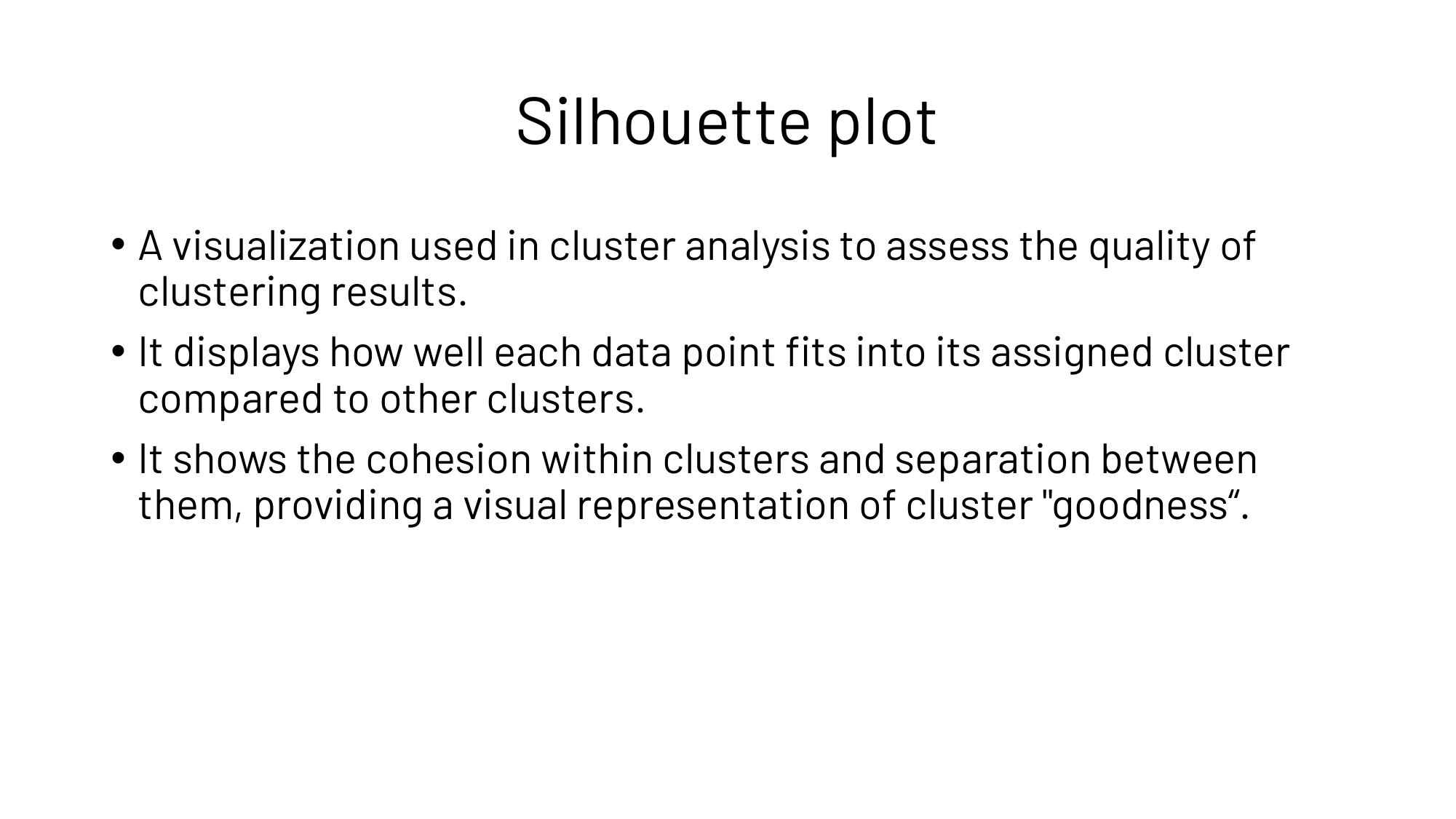

# Silhouette plot
A visualization used in cluster analysis to assess the quality of clustering results.
It displays how well each data point fits into its assigned cluster compared to other clusters.
It shows the cohesion within clusters and separation between them, providing a visual representation of cluster "goodness“.